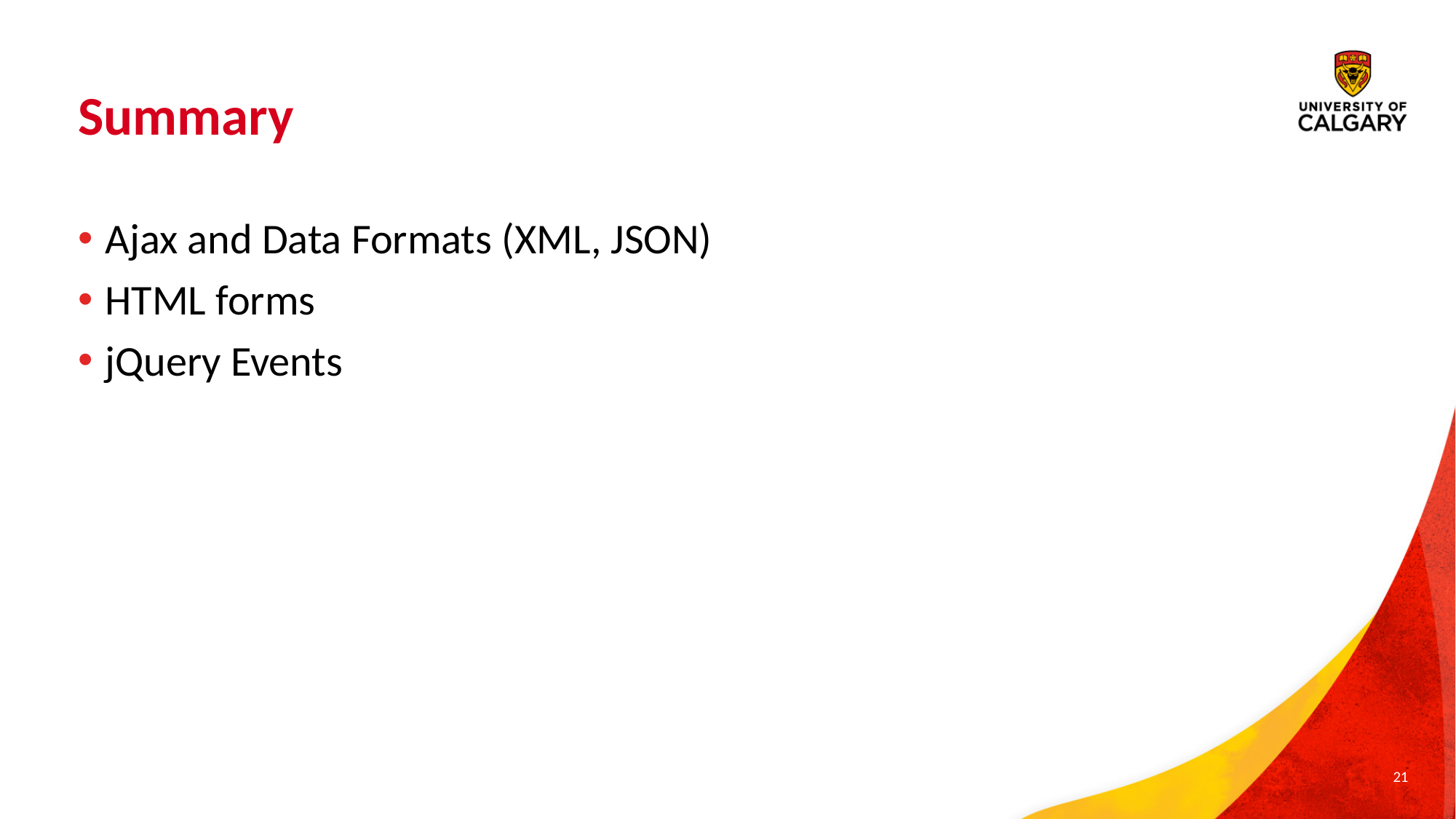

# Summary
Ajax and Data Formats (XML, JSON)
HTML forms
jQuery Events

21